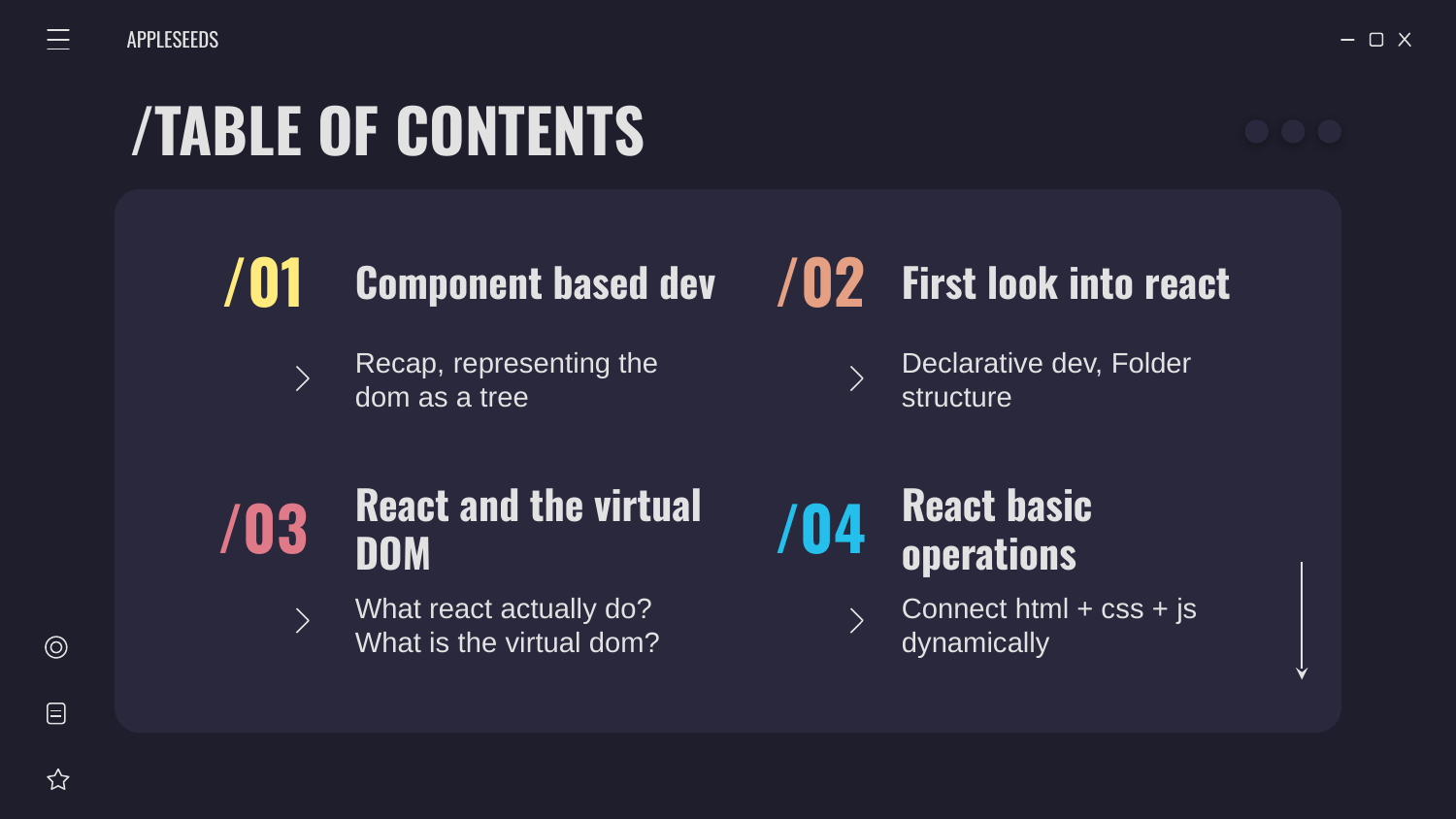

APPLESEEDS

/TABLE OF CONTENTS

/01
/02
# Component based dev
First look into react
Recap, representing the dom as a tree
Declarative dev, Folder structure

/03
/04
React basic operations
React and the virtual DOM

What react actually do? What is the virtual dom?
Connect html + css + js dynamically